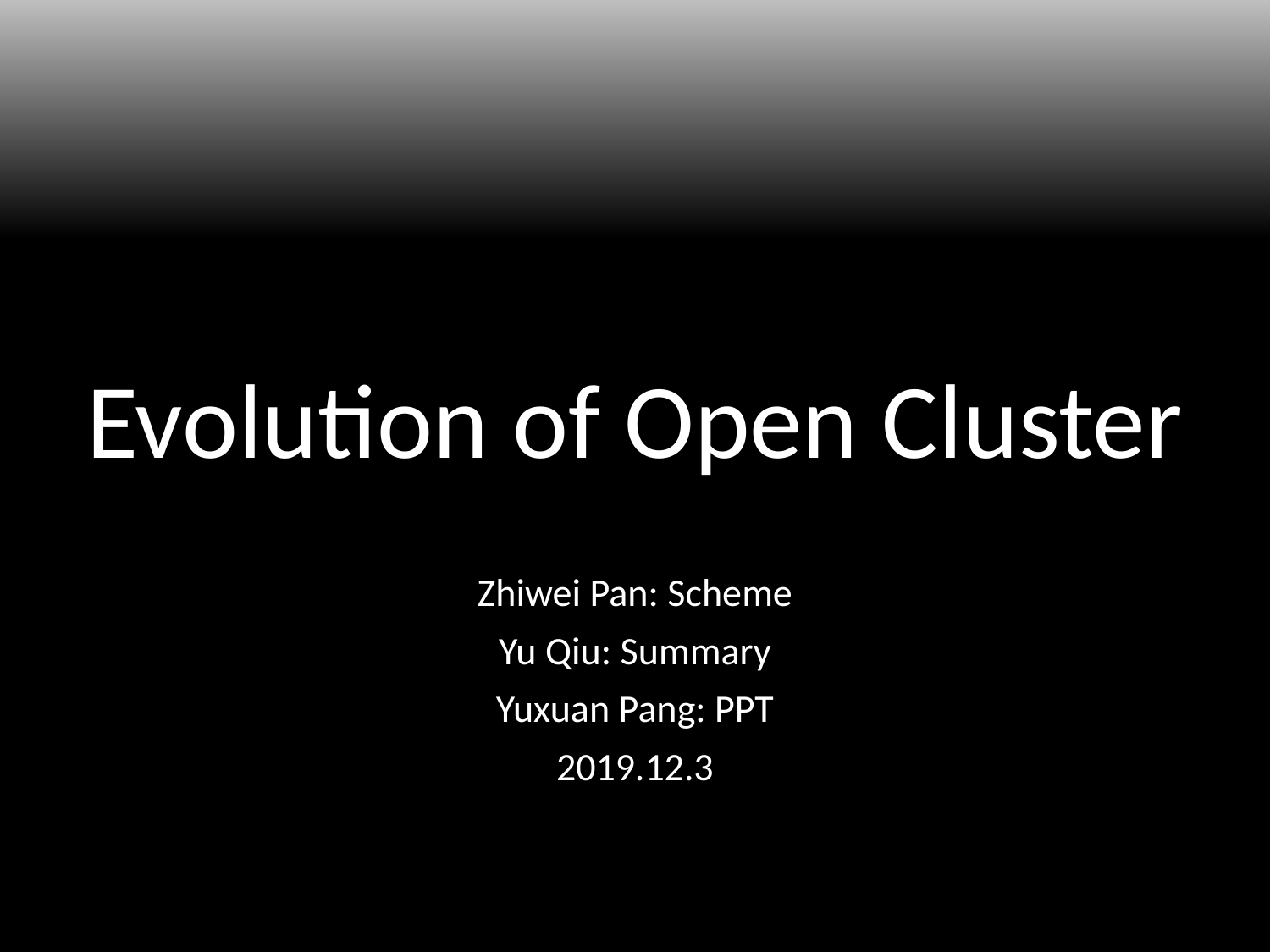

# Evolution of Open Cluster
Zhiwei Pan: Scheme
Yu Qiu: Summary
Yuxuan Pang: PPT
2019.12.3